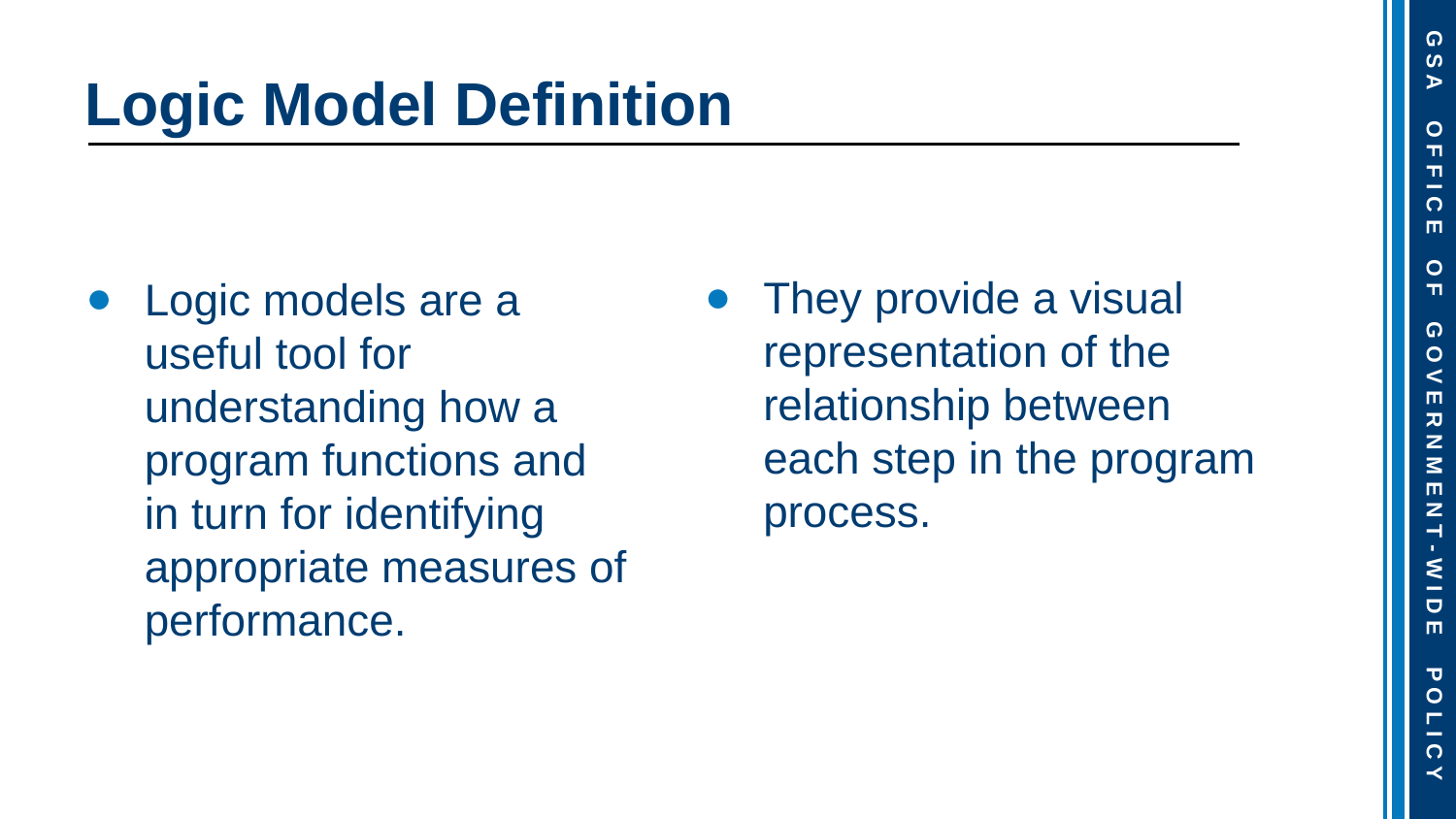

# Logic Model Definition

They provide a visual representation of the relationship between each step in the program process.
Logic models are a useful tool for understanding how a program functions and in turn for identifying appropriate measures of performance.